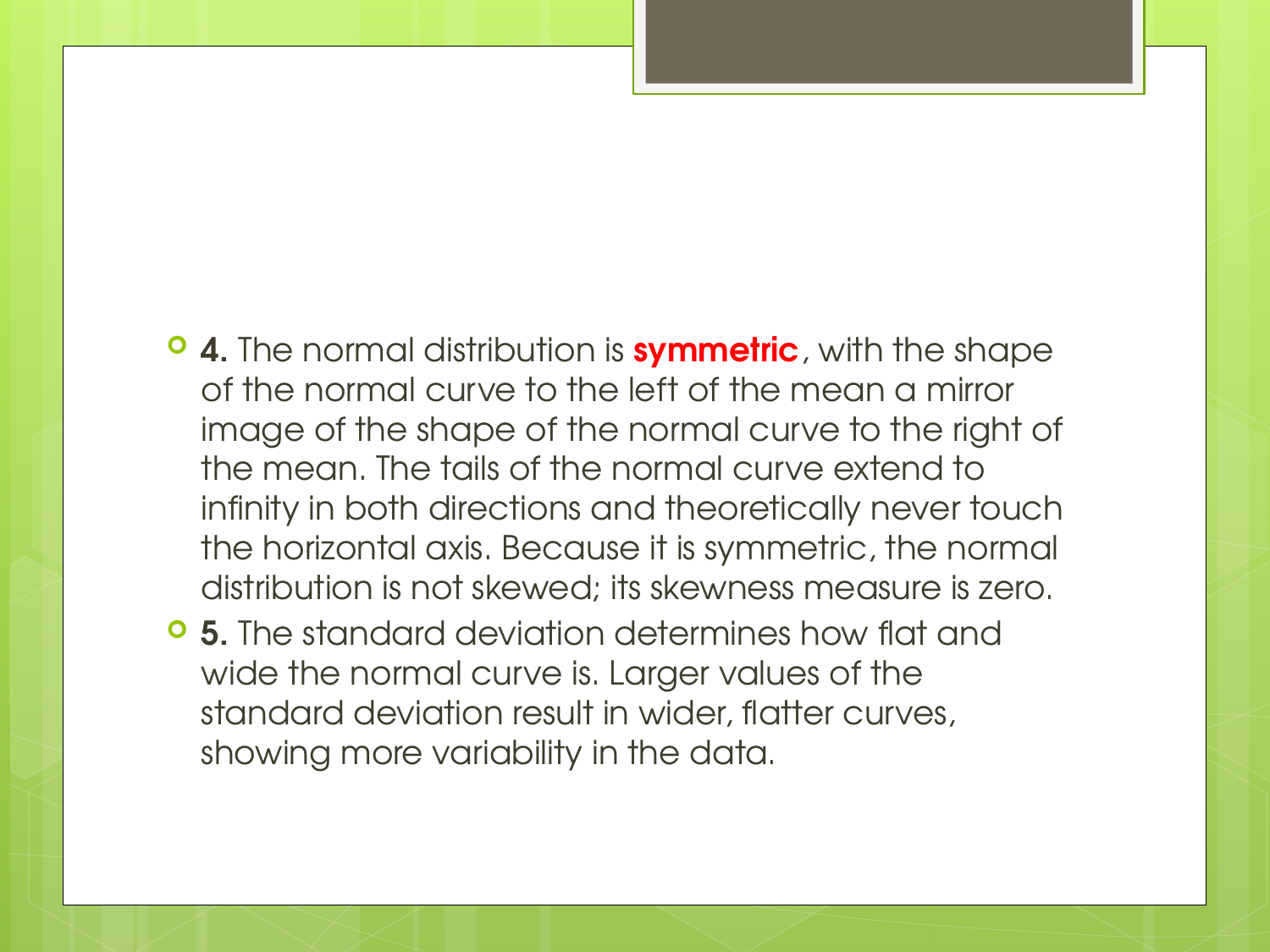

#
4. The normal distribution is symmetric, with the shape of the normal curve to the left of the mean a mirror image of the shape of the normal curve to the right of the mean. The tails of the normal curve extend to infinity in both directions and theoretically never touch the horizontal axis. Because it is symmetric, the normal distribution is not skewed; its skewness measure is zero.
5. The standard deviation determines how flat and wide the normal curve is. Larger values of the standard deviation result in wider, flatter curves, showing more variability in the data.